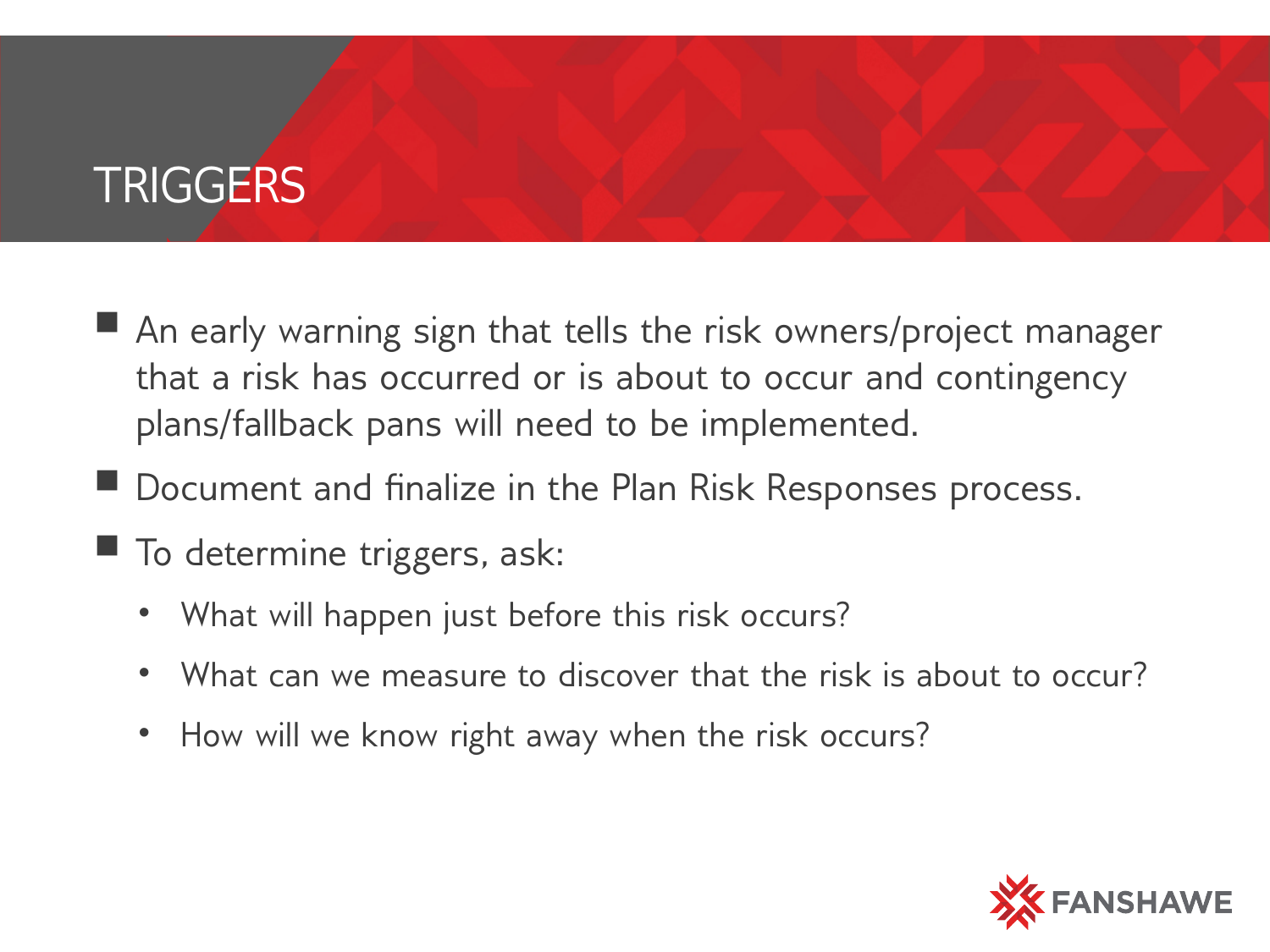

# triggers
An early warning sign that tells the risk owners/project manager that a risk has occurred or is about to occur and contingency plans/fallback pans will need to be implemented.
Document and finalize in the Plan Risk Responses process.
To determine triggers, ask:
What will happen just before this risk occurs?
What can we measure to discover that the risk is about to occur?
How will we know right away when the risk occurs?